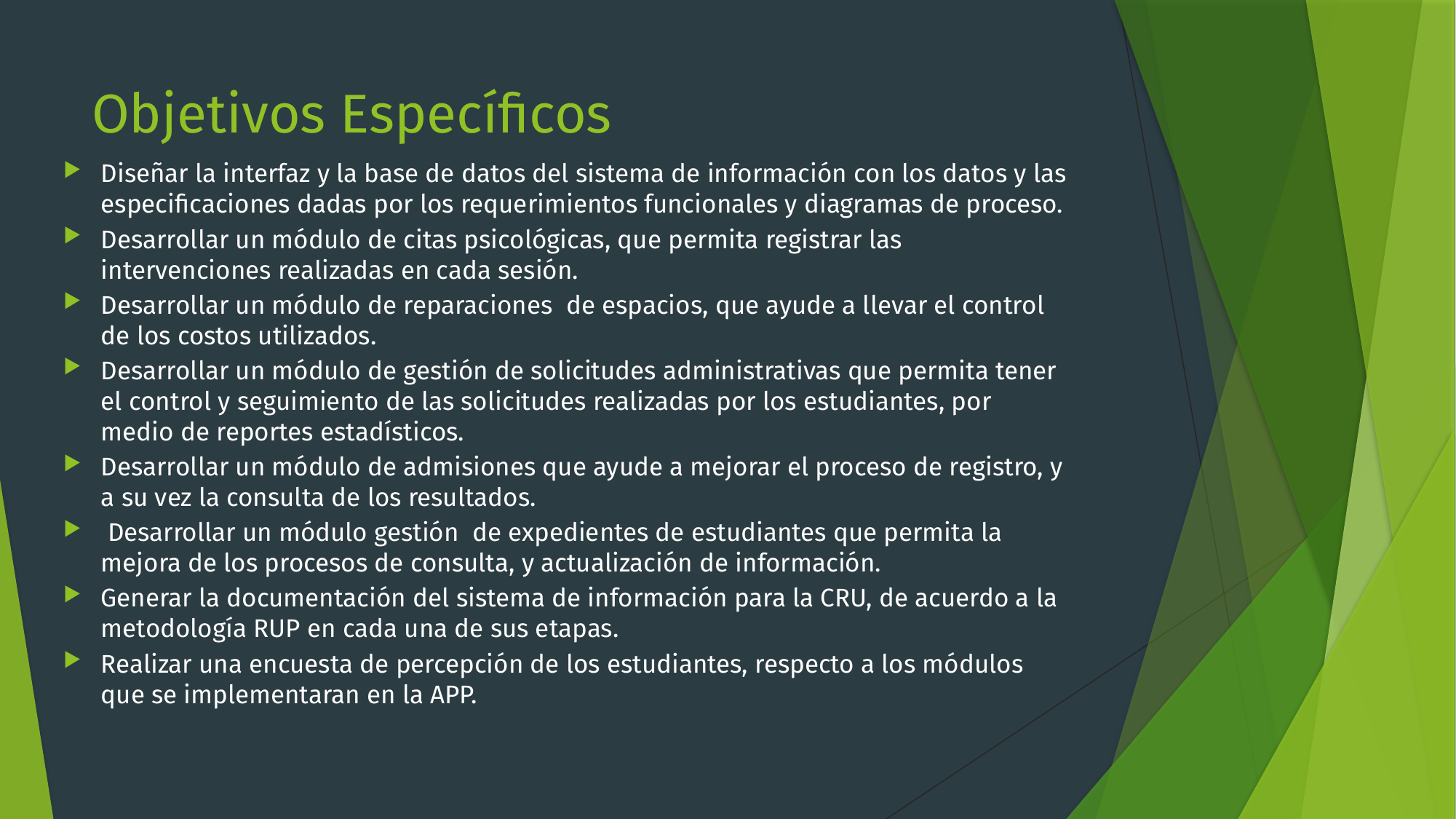

# Objetivos Específicos
Diseñar la interfaz y la base de datos del sistema de información con los datos y las especificaciones dadas por los requerimientos funcionales y diagramas de proceso.
Desarrollar un módulo de citas psicológicas, que permita registrar las intervenciones realizadas en cada sesión.
Desarrollar un módulo de reparaciones  de espacios, que ayude a llevar el control de los costos utilizados.
Desarrollar un módulo de gestión de solicitudes administrativas que permita tener el control y seguimiento de las solicitudes realizadas por los estudiantes, por medio de reportes estadísticos.
Desarrollar un módulo de admisiones que ayude a mejorar el proceso de registro, y a su vez la consulta de los resultados.
 Desarrollar un módulo gestión  de expedientes de estudiantes que permita la mejora de los procesos de consulta, y actualización de información.
Generar la documentación del sistema de información para la CRU, de acuerdo a la metodología RUP en cada una de sus etapas.
Realizar una encuesta de percepción de los estudiantes, respecto a los módulos que se implementaran en la APP.